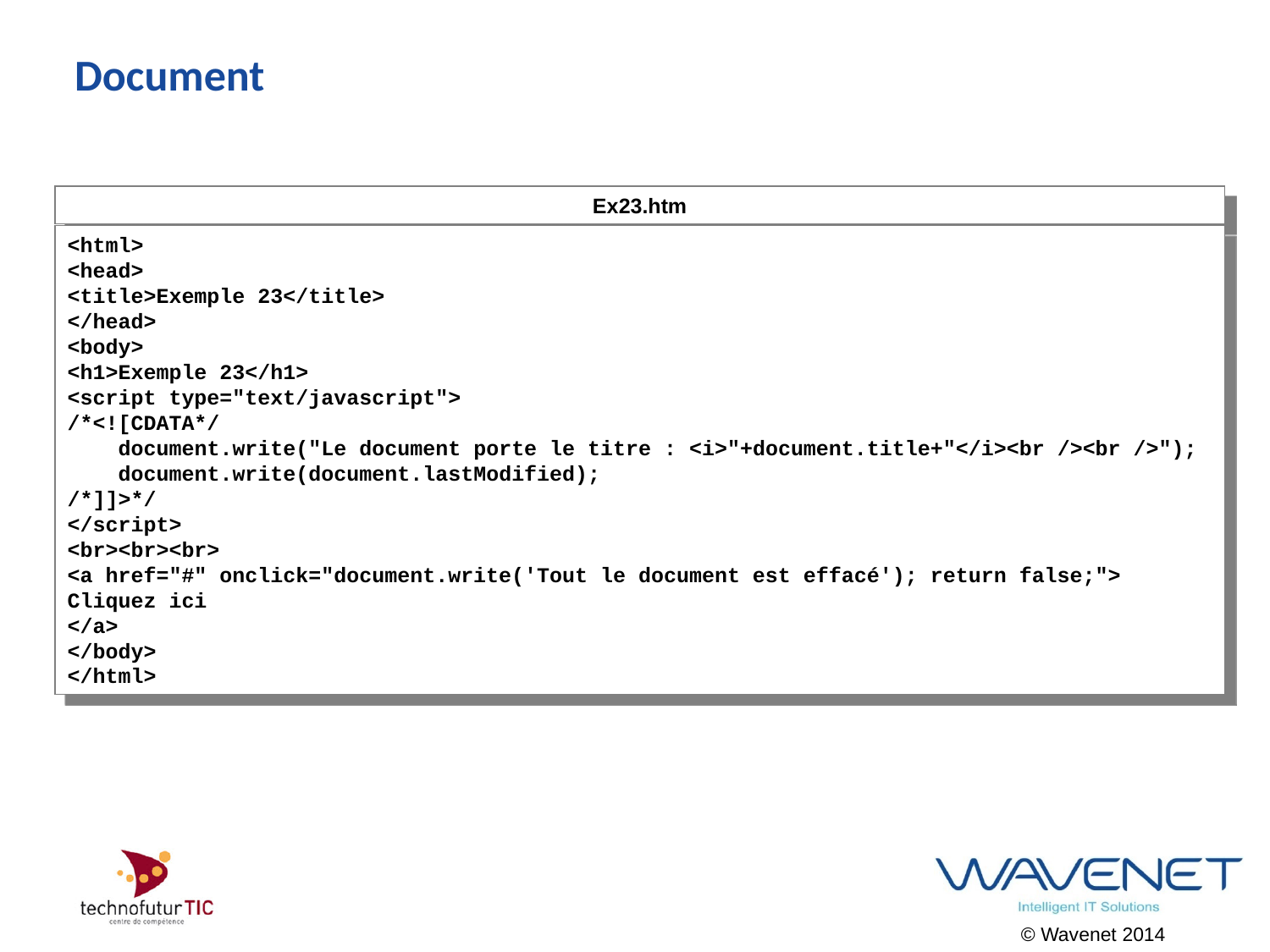

# Document
Ex23.htm
<html>
<head>
<title>Exemple 23</title>
</head>
<body>
<h1>Exemple 23</h1>
<script type="text/javascript">
/*<![CDATA*/
    document.write("Le document porte le titre : <i>"+document.title+"</i><br /><br />");
    document.write(document.lastModified);
/*]]>*/
</script>
<br><br><br>
<a href="#" onclick="document.write('Tout le document est effacé'); return false;">
Cliquez ici
</a>
</body>
</html>
© Wavenet 2014